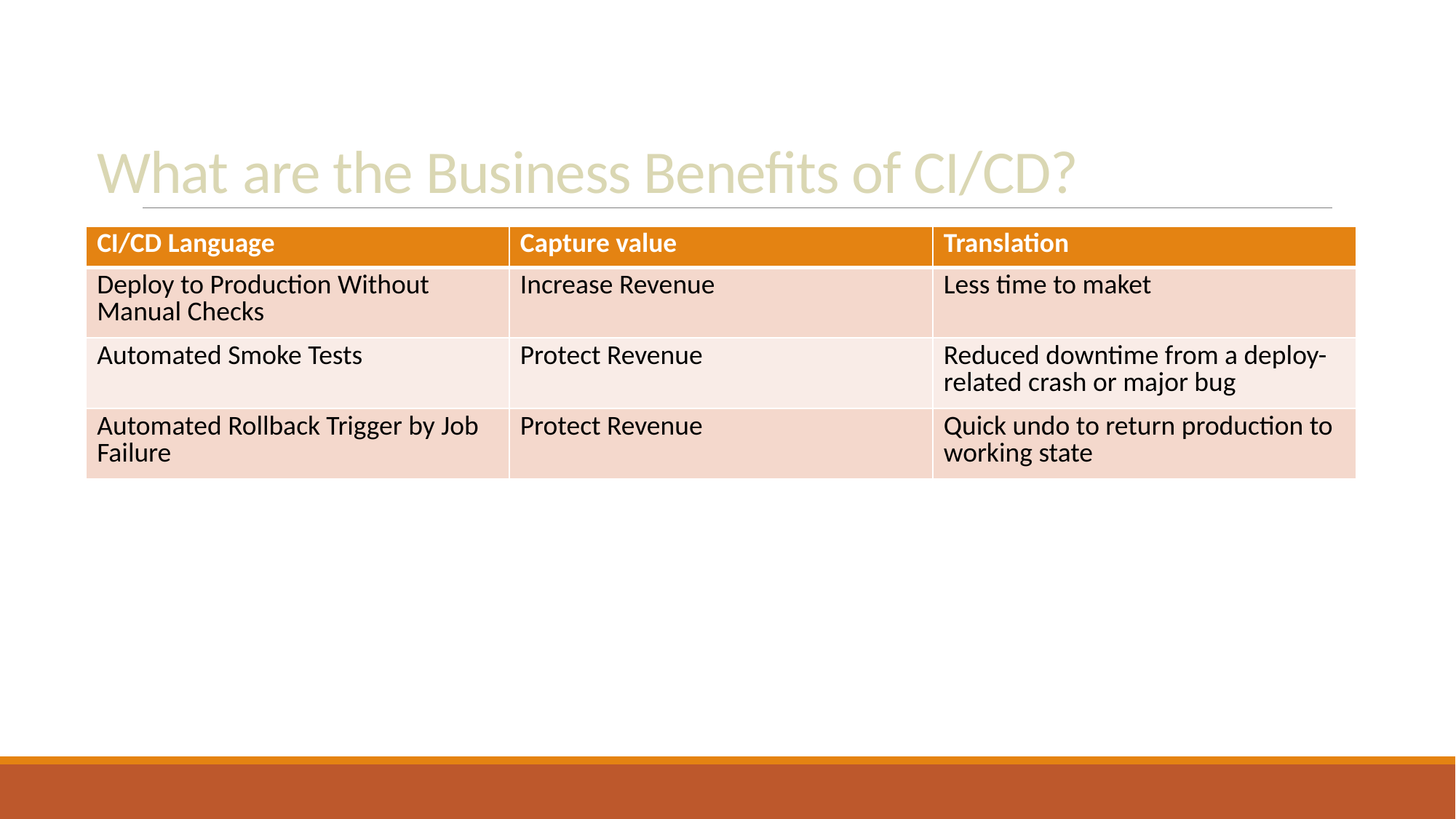

# What are the Business Benefits of CI/CD?
| CI/CD Language | Capture value | Translation |
| --- | --- | --- |
| Deploy to Production Without Manual Checks | Increase Revenue | Less time to maket |
| Automated Smoke Tests | Protect Revenue | Reduced downtime from a deploy-related crash or major bug |
| Automated Rollback Trigger by Job Failure | Protect Revenue | Quick undo to return production to working state |